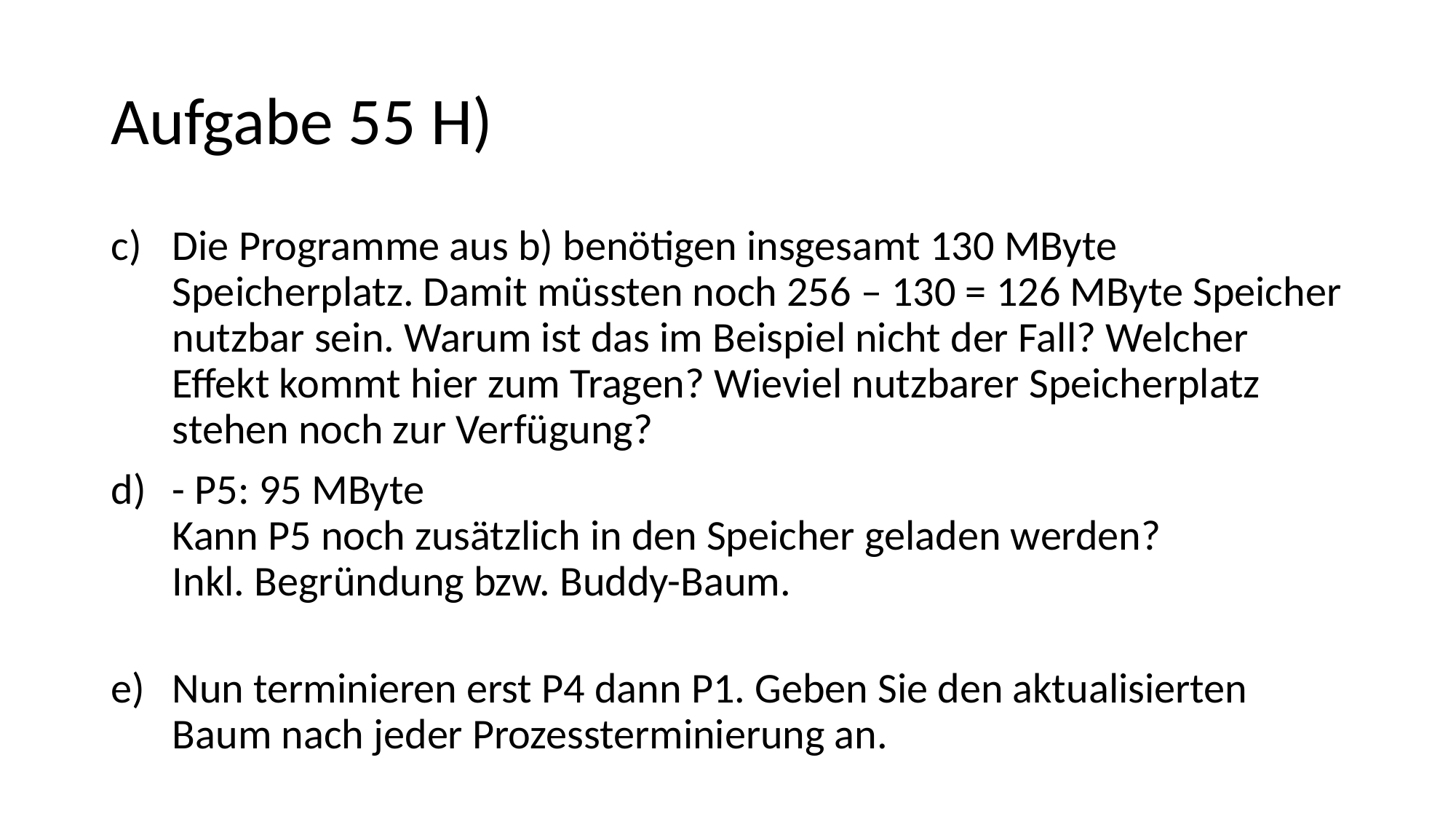

# Aufgabe 55 H)
Die Programme aus b) benötigen insgesamt 130 MByte Speicherplatz. Damit müssten noch 256 – 130 = 126 MByte Speicher nutzbar sein. Warum ist das im Beispiel nicht der Fall? Welcher Effekt kommt hier zum Tragen? Wieviel nutzbarer Speicherplatz stehen noch zur Verfügung?
- P5: 95 MByte
Kann P5 noch zusätzlich in den Speicher geladen werden?
Inkl. Begründung bzw. Buddy-Baum.
Nun terminieren erst P4 dann P1. Geben Sie den aktualisierten Baum nach jeder Prozessterminierung an.